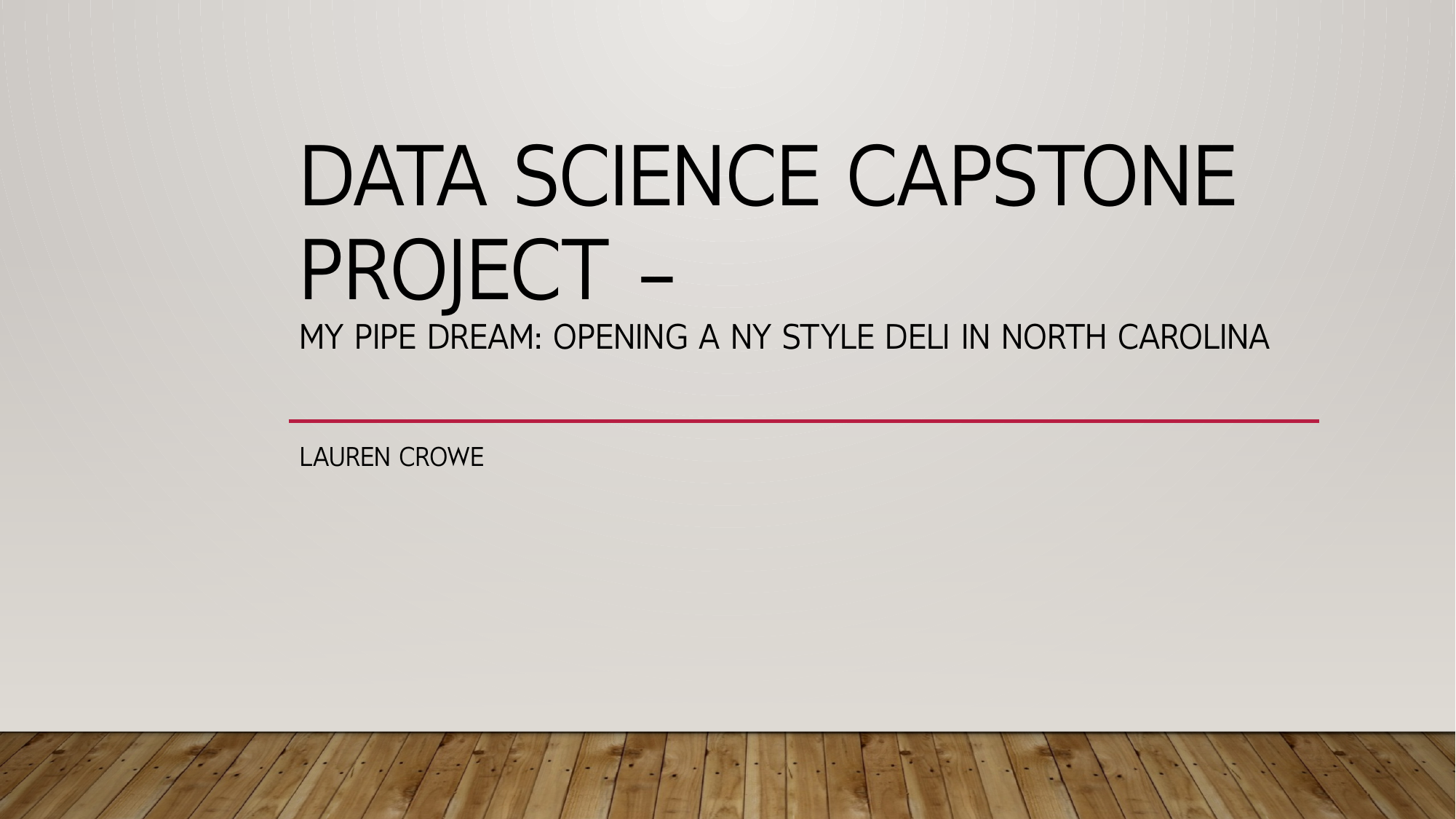

# Data Science Capstone Project – My Pipe Dream: Opening a NY Style Deli in North Carolina
Lauren Crowe